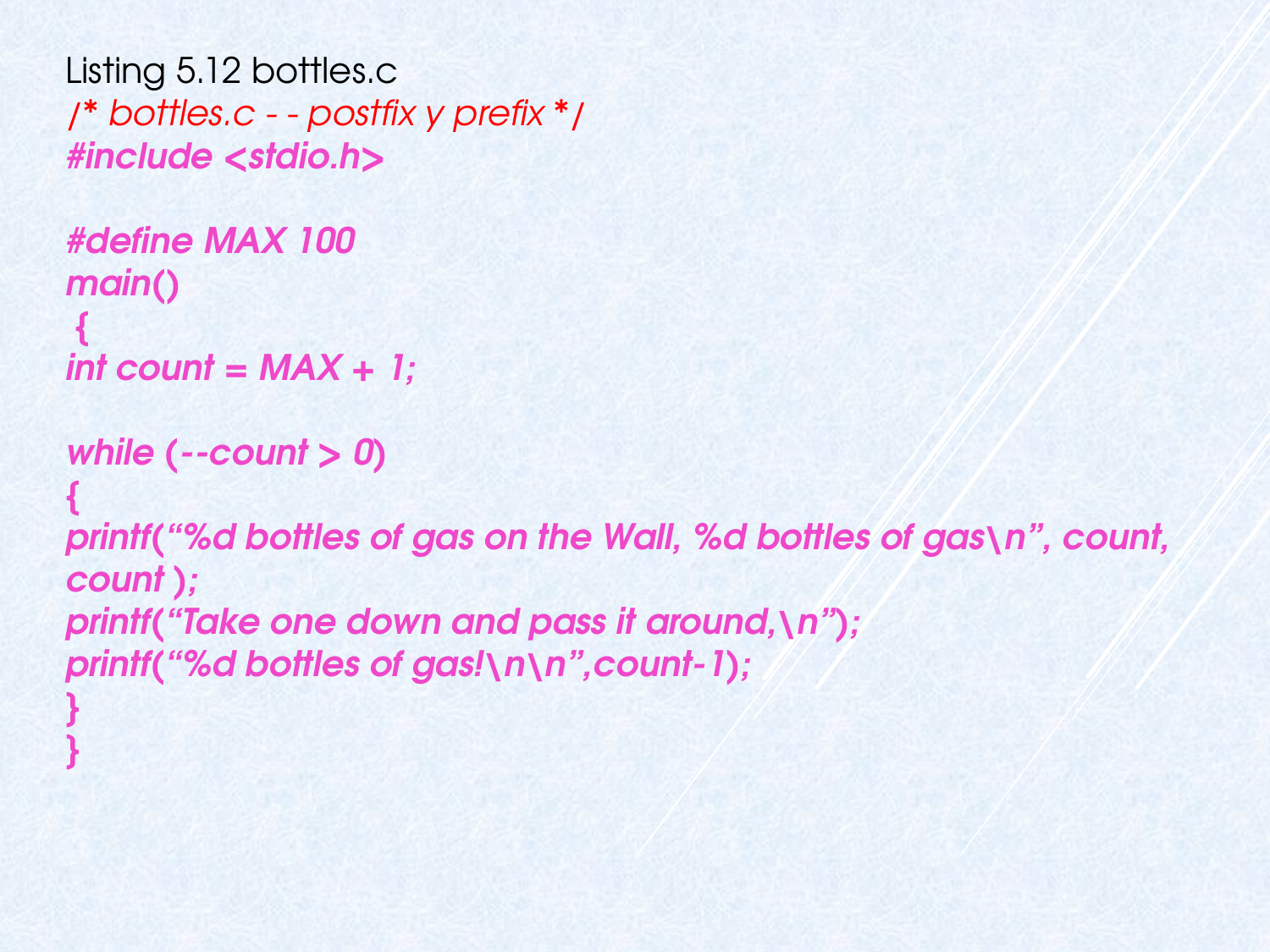

Listing 5.12 bottles.c
/* bottles.c - - postfix y prefix */
#include <stdio.h>

#define MAX 100
main()
 {
int count = MAX + 1;

while (--count > 0)
{
printf(“%d bottles of gas on the Wall, %d bottles of gas\n”, count, count );
printf(“Take one down and pass it around,\n”);
printf(“%d bottles of gas!\n\n”,count-1);
}
}